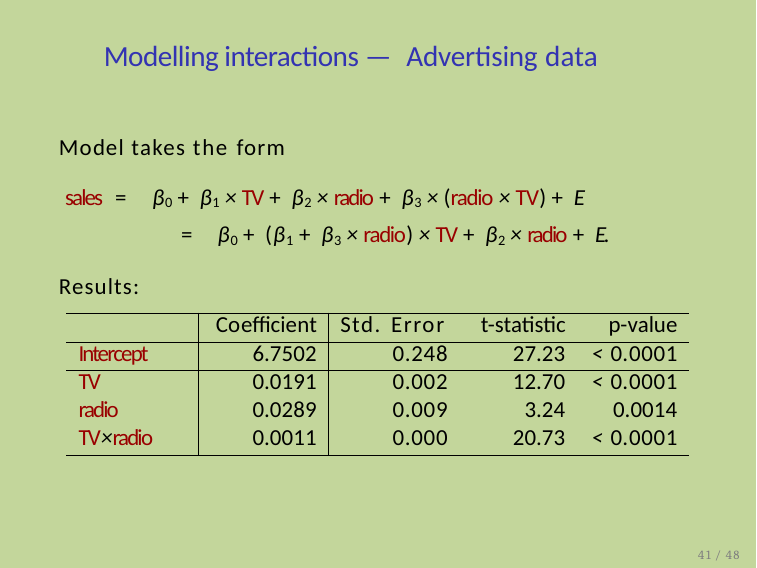

# Modelling interactions — Advertising data
Model takes the form

sales = β0 + β1 × TV + β2 × radio + β3 × (radio × TV) + E
= β0 + (β1 + β3 × radio) × TV + β2 × radio + E.
Results:
|  | Coefficient | Std. | Error | t-statistic | p-value |
| --- | --- | --- | --- | --- | --- |
| Intercept | 6.7502 | 0.248 |  | 27.23 | < 0.0001 |
| TV | 0.0191 | 0.002 |  | 12.70 | < 0.0001 |
| radio | 0.0289 | 0.009 |  | 3.24 | 0.0014 |
| TV×radio | 0.0011 | 0.000 |  | 20.73 | < 0.0001 |
41 / 48